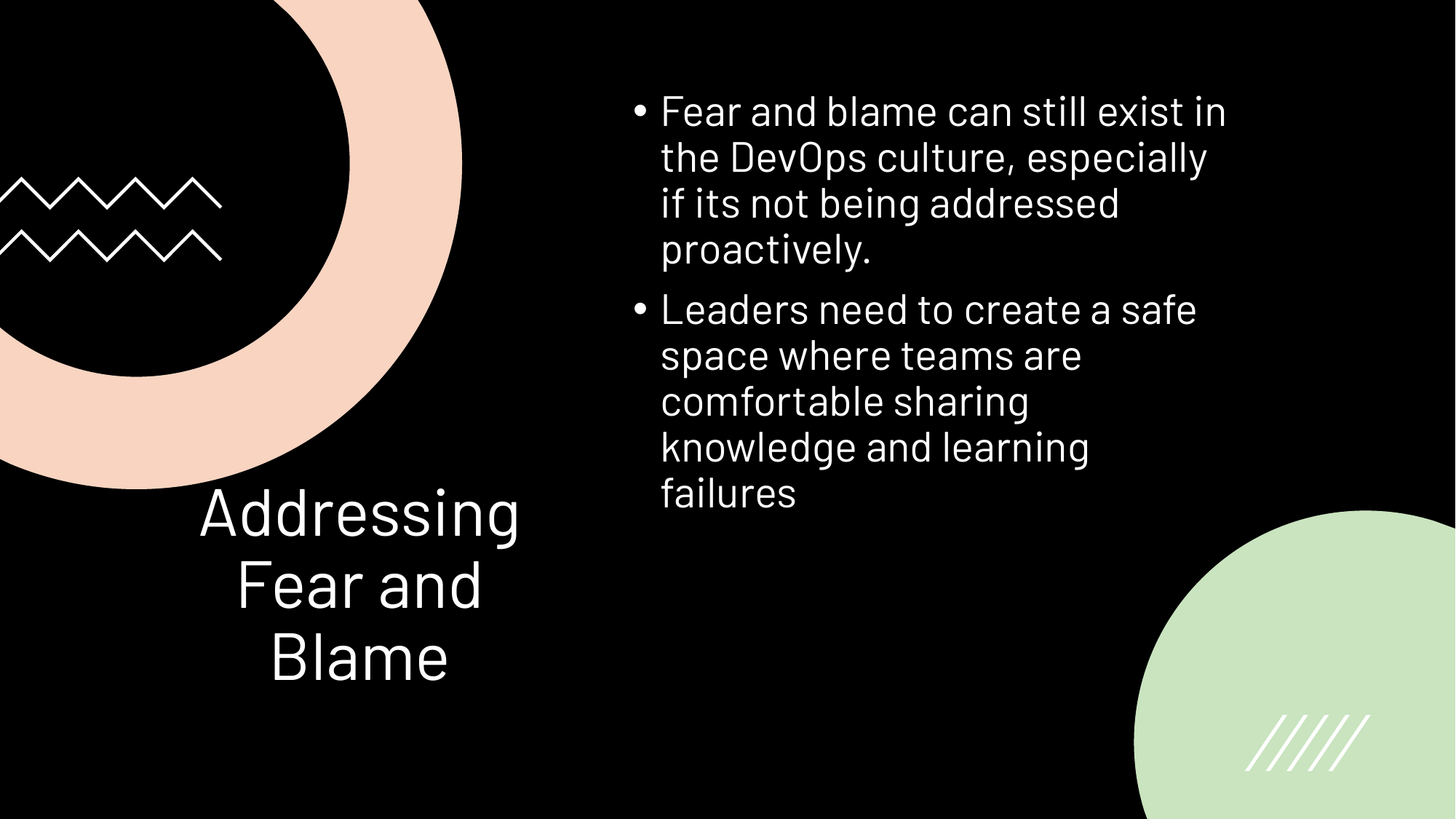

Fear and blame can still exist in the DevOps culture, especially if its not being addressed proactively.
Leaders need to create a safe space where teams are comfortable sharing knowledge and learning failures

# Addressing Fear and Blame